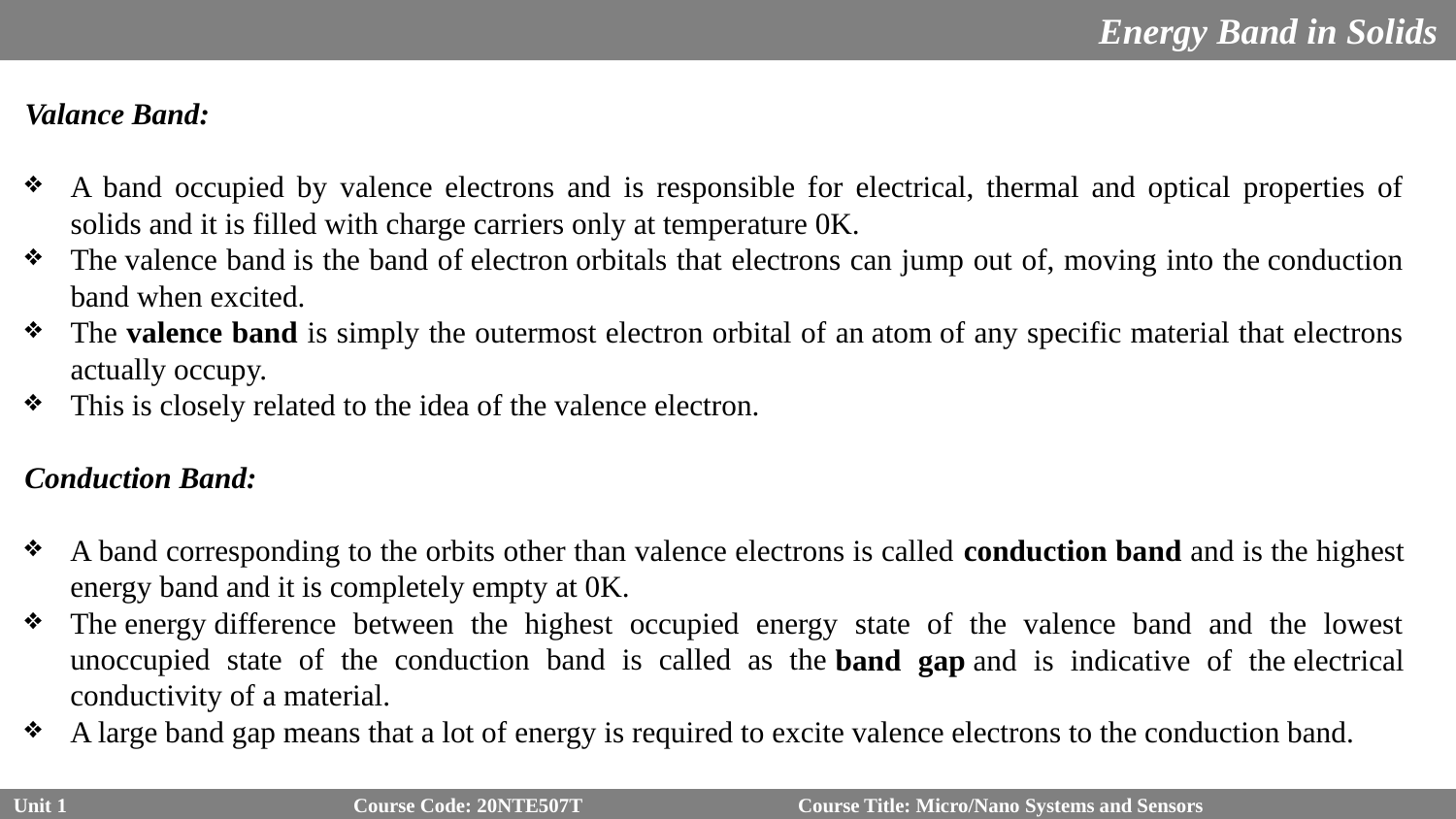

Energy Band in Solids
Valance Band:

A band occupied by valence electrons and is responsible for electrical, thermal and optical properties of solids and it is filled with charge carriers only at temperature 0K.
The valence band is the band of electron orbitals that electrons can jump out of, moving into the conduction band when excited.
The valence band is simply the outermost electron orbital of an atom of any specific material that electrons actually occupy.
This is closely related to the idea of the valence electron.

Conduction Band:

A band corresponding to the orbits other than valence electrons is called conduction band and is the highest energy band and it is completely empty at 0K.
The energy difference between the highest occupied energy state of the valence band and the lowest unoccupied state of the conduction band is called as the band gap and is indicative of the electrical conductivity of a material.
A large band gap means that a lot of energy is required to excite valence electrons to the conduction band.